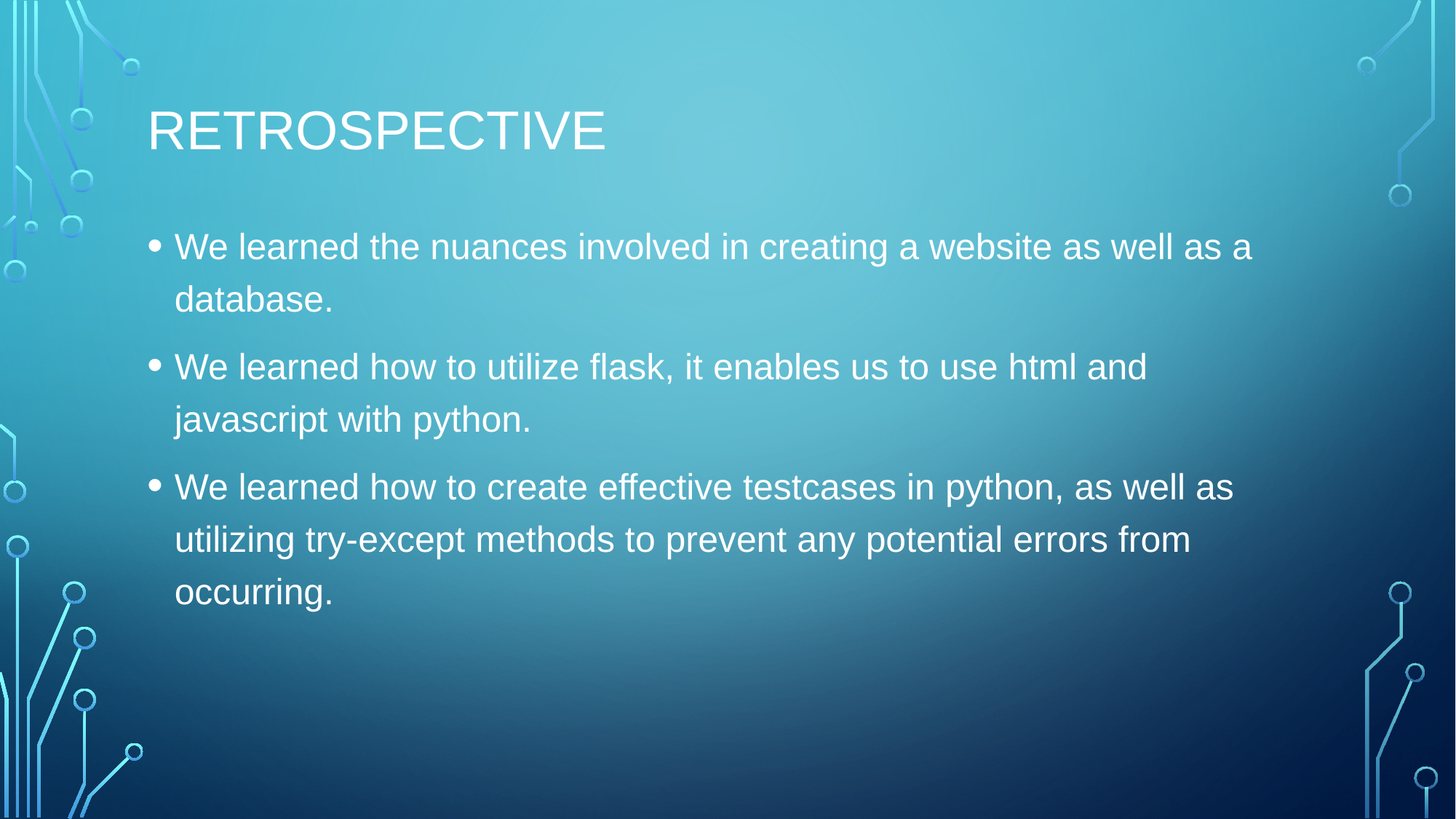

# Retrospective
We learned the nuances involved in creating a website as well as a database.
We learned how to utilize flask, it enables us to use html and javascript with python.
We learned how to create effective testcases in python, as well as utilizing try-except methods to prevent any potential errors from occurring.